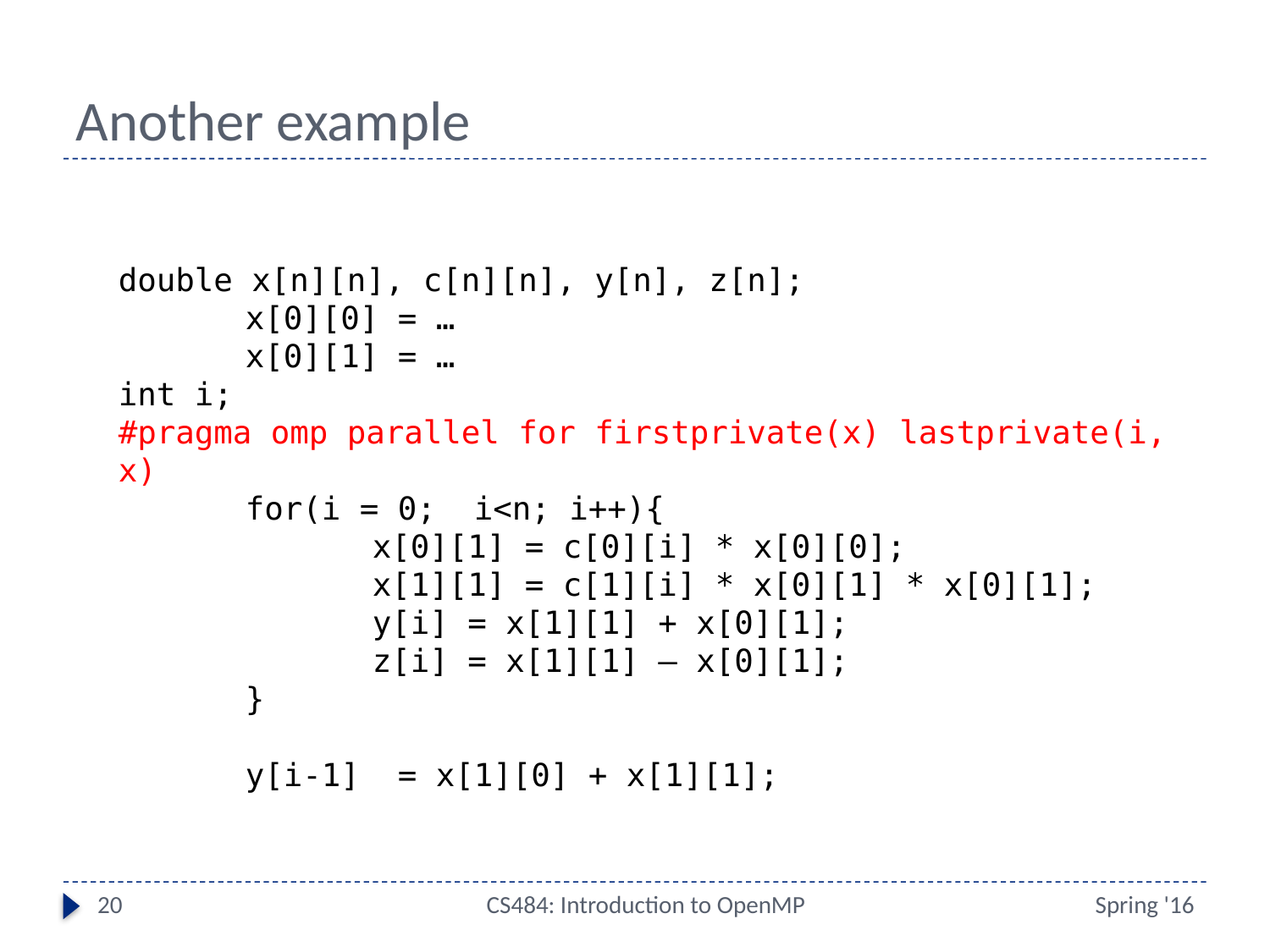

# Another example
double x[n][n], c[n][n], y[n], z[n];
	x[0][0] = …
	x[0][1] = …
int i;
#pragma omp parallel for firstprivate(x) lastprivate(i, x)
	for(i = 0;  i<n; i++){
		x[0][1] = c[0][i] * x[0][0];
		x[1][1] = c[1][i] * x[0][1] * x[0][1];
		y[i] = x[1][1] + x[0][1];
		z[i] = x[1][1] – x[0][1];
	}

	y[i-1]  = x[1][0] + x[1][1];
20
CS484: Introduction to OpenMP
Spring '16